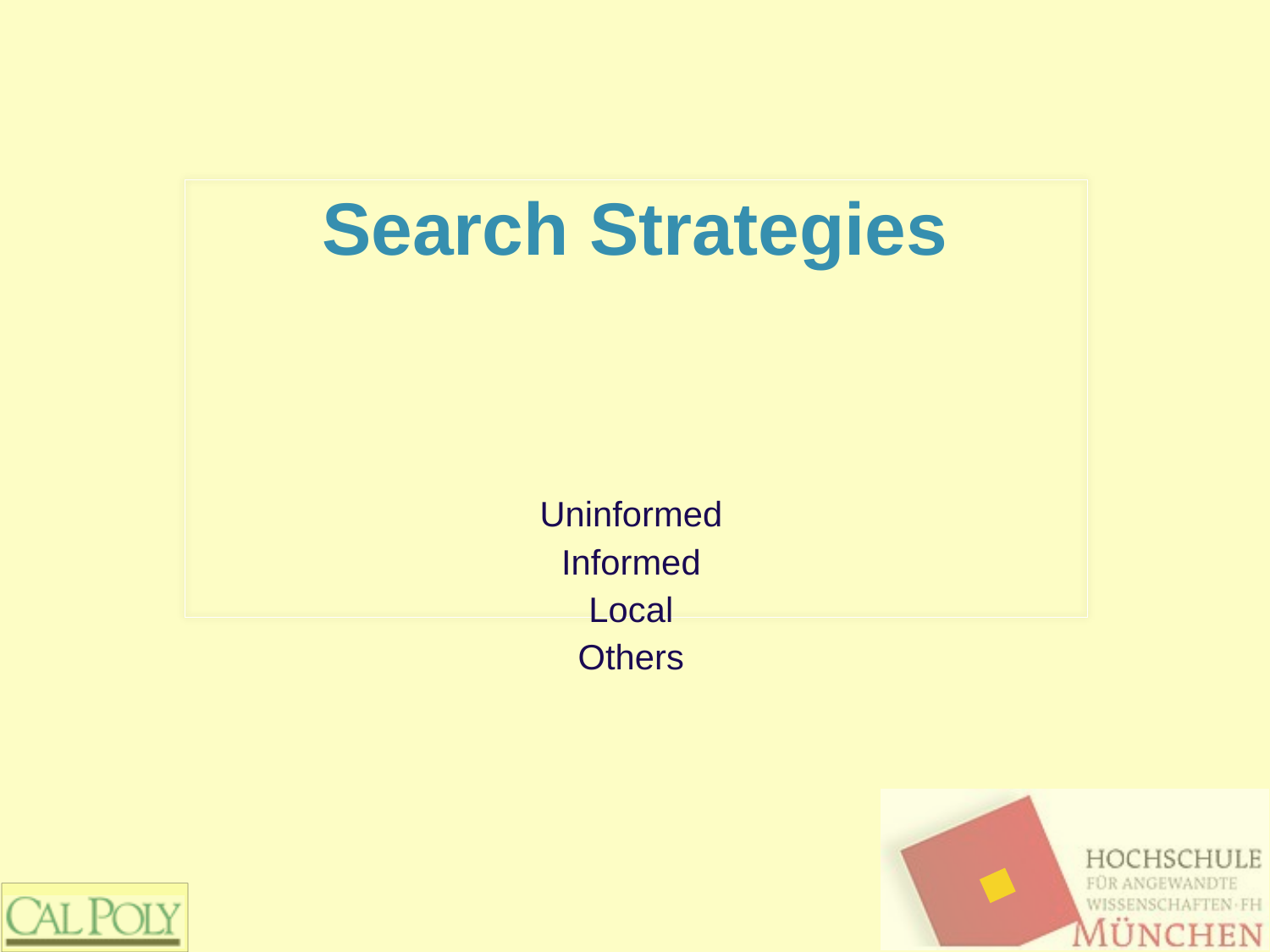

# Search Strategies
Uninformed
Informed
Local
Others
71